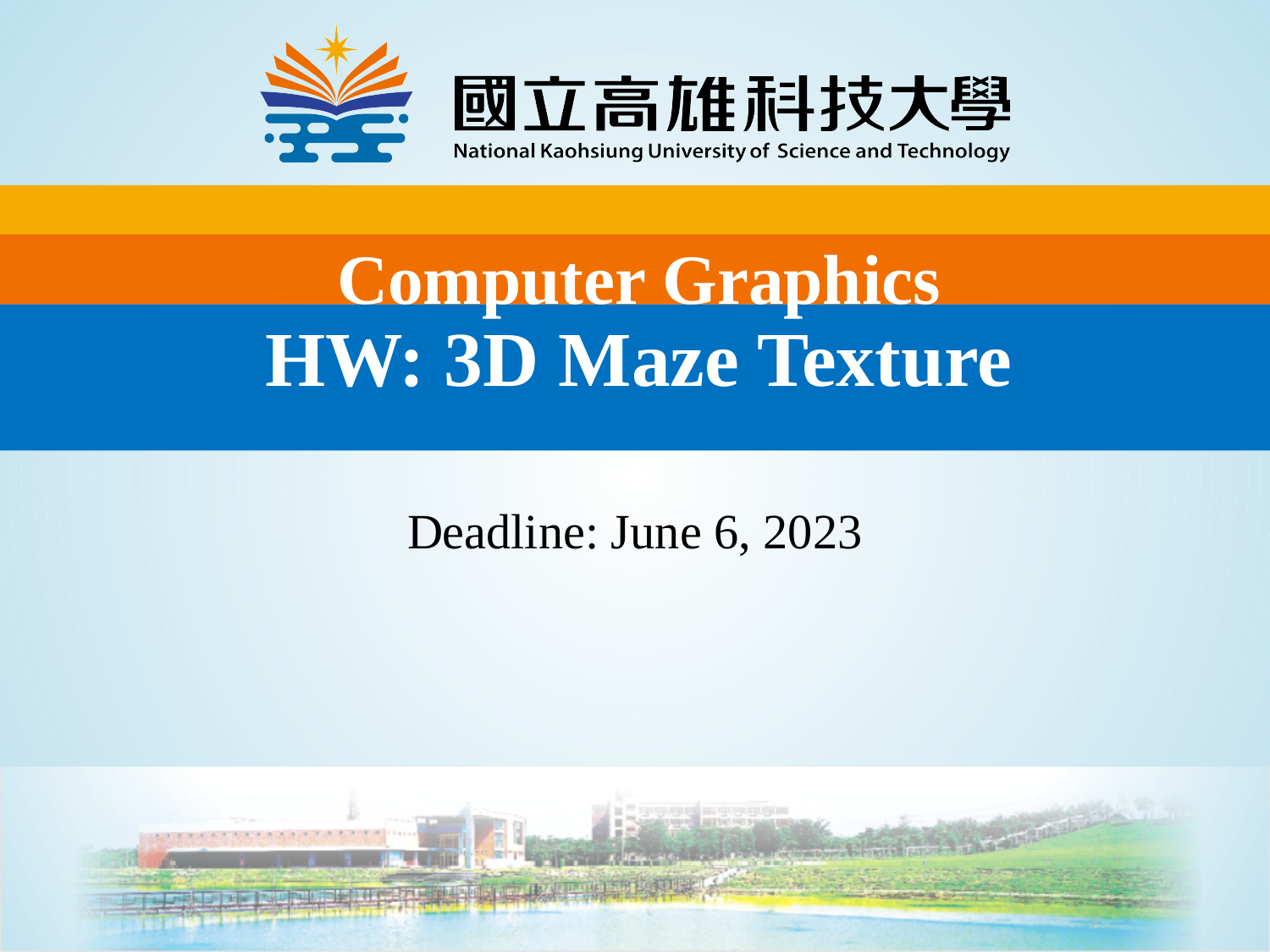

# Computer Graphics HW: 3D Maze Texture
Deadline: June 6, 2023
1